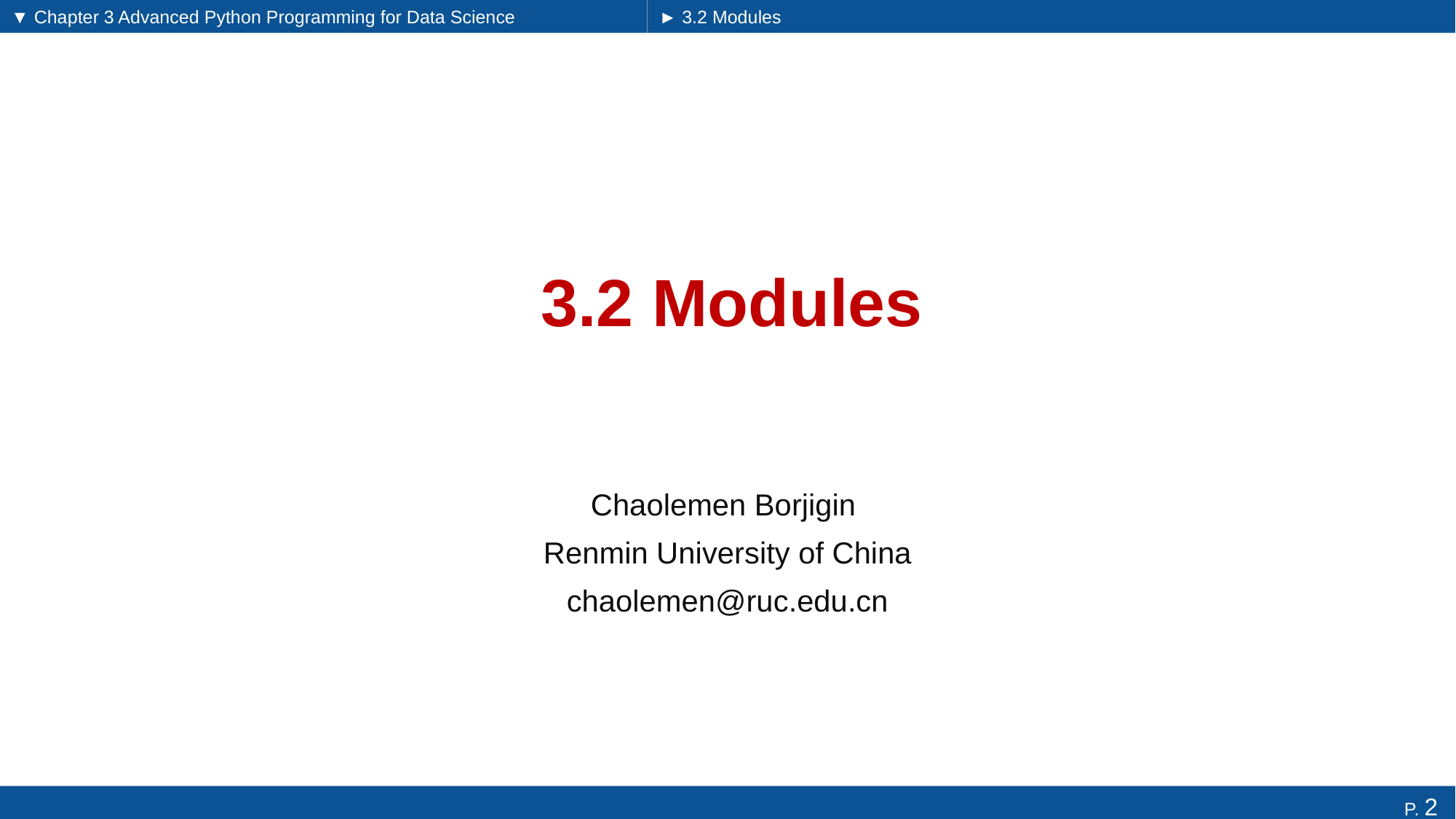

▼ Chapter 3 Advanced Python Programming for Data Science
► 3.2 Modules

# 3.2 Modules
Chaolemen Borjigin
Renmin University of China
chaolemen@ruc.edu.cn